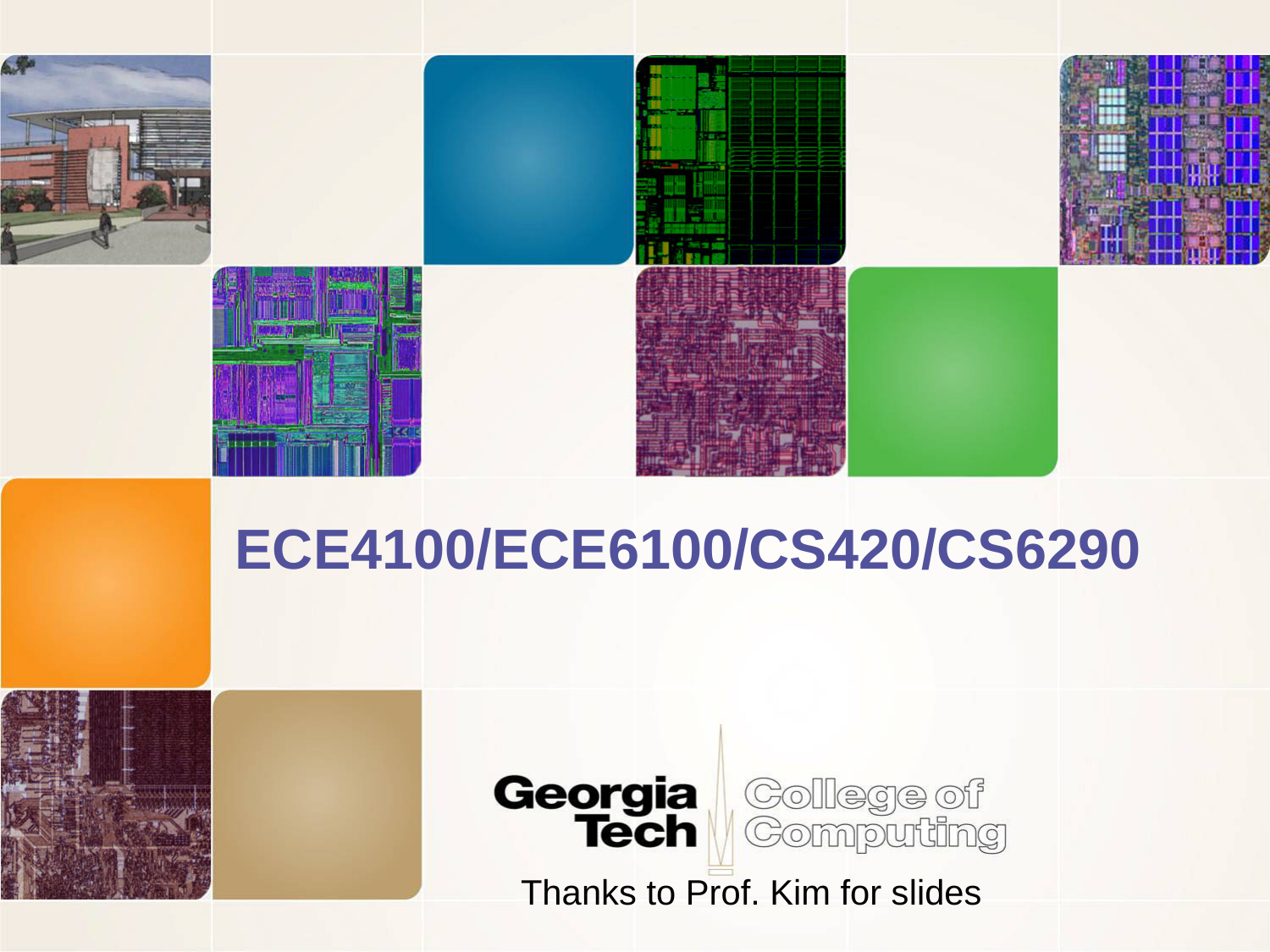

ECE4100/ECE6100/CS420/CS6290

Thanks to Prof. Kim for slides